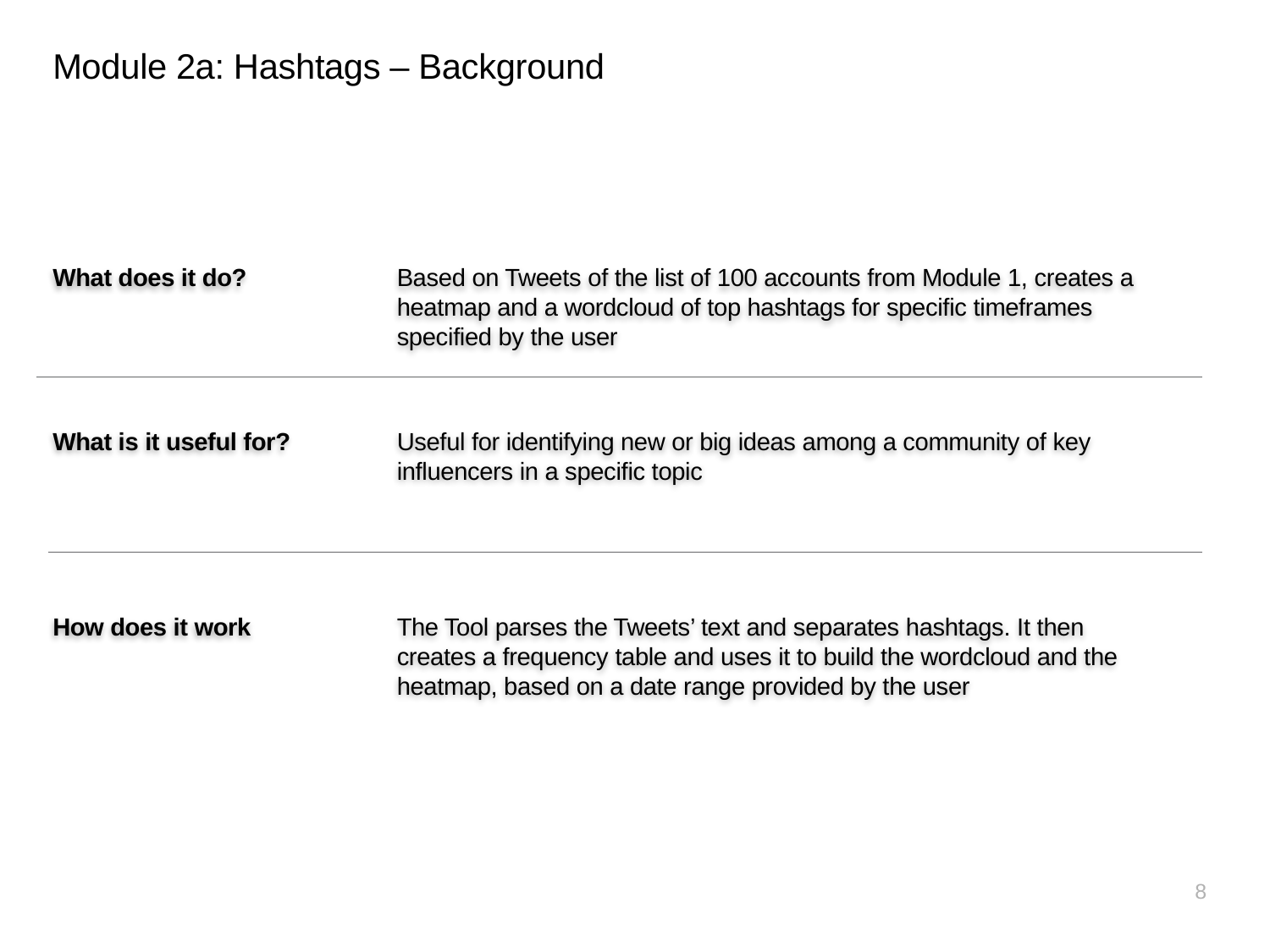

Module 2a: Hashtags – Background
What does it do?
Based on Tweets of the list of 100 accounts from Module 1, creates a heatmap and a wordcloud of top hashtags for specific timeframes specified by the user
What is it useful for?
Useful for identifying new or big ideas among a community of key influencers in a specific topic
How does it work
The Tool parses the Tweets’ text and separates hashtags. It then creates a frequency table and uses it to build the wordcloud and the heatmap, based on a date range provided by the user
8